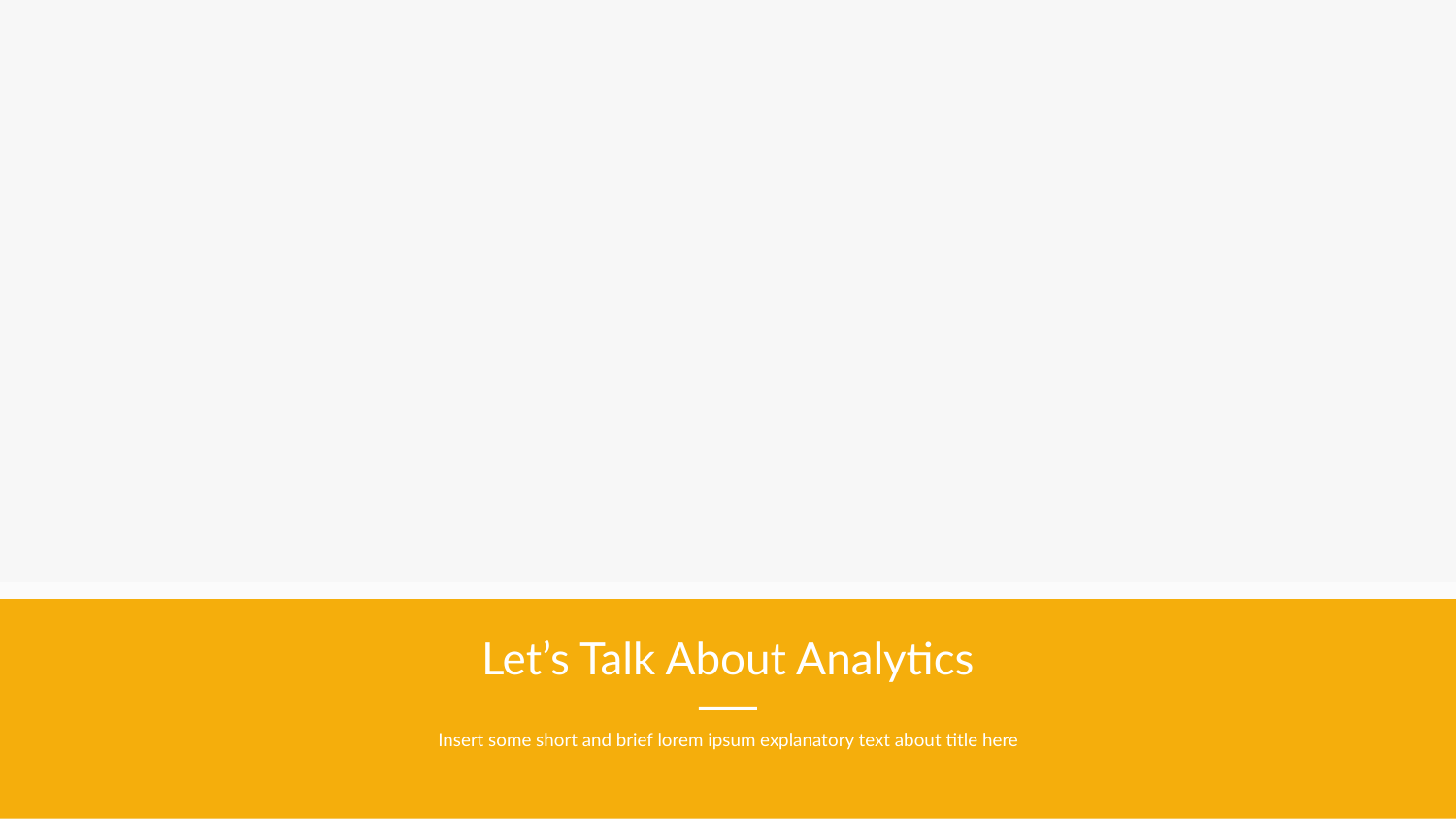

Let’s Talk About Analytics

Insert some short and brief lorem ipsum explanatory text about title here